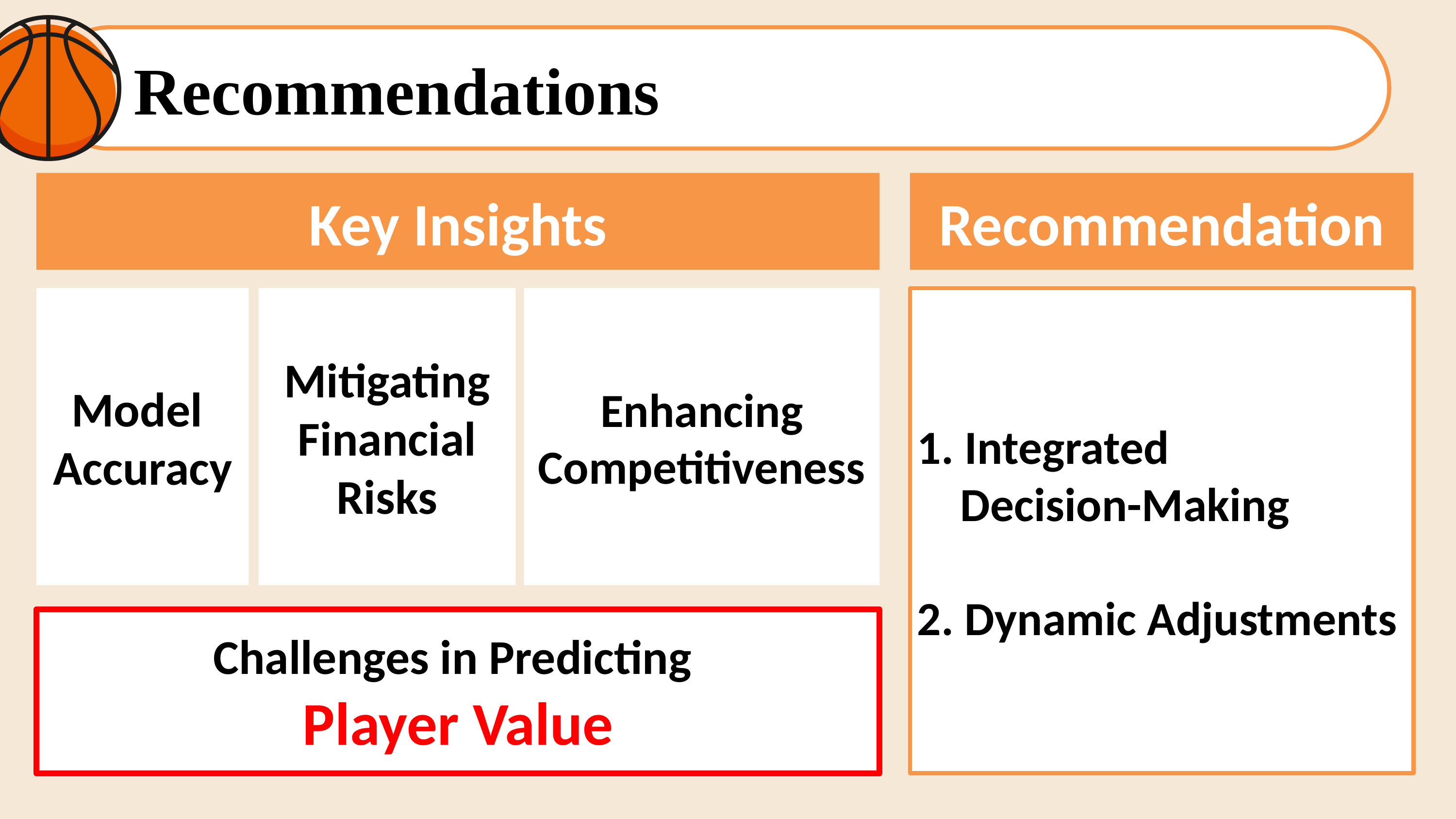

Recommendations
Key Insights
Recommendation
Model
Accuracy
Mitigating Financial Risks
Enhancing Competitiveness
1. Integrated
    Decision-Making

2. Dynamic Adjustments
Challenges in Predicting
Player Value